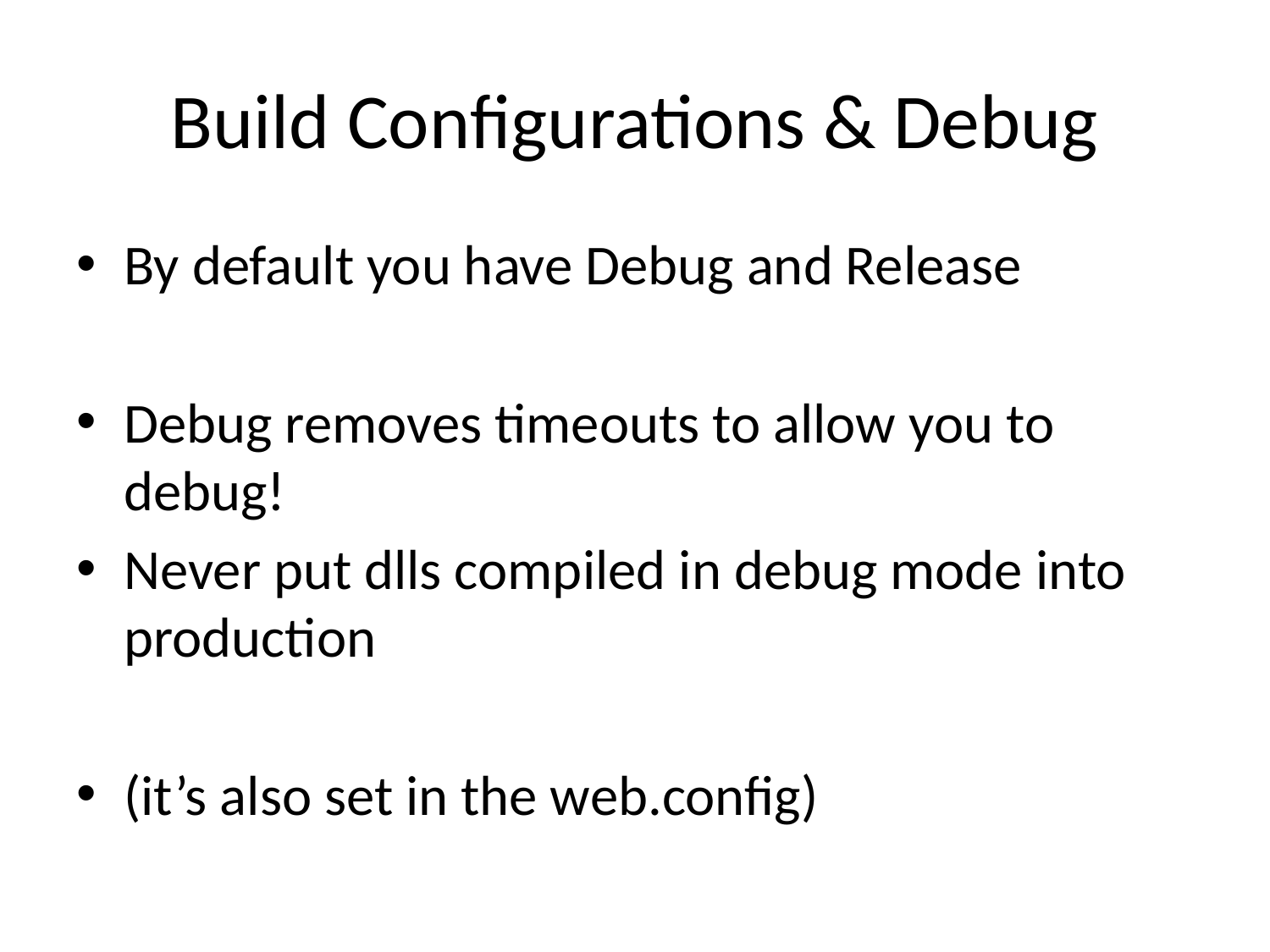

# Build Configurations & Debug
By default you have Debug and Release

Debug removes timeouts to allow you to debug!
Never put dlls compiled in debug mode into production

(it’s also set in the web.config)